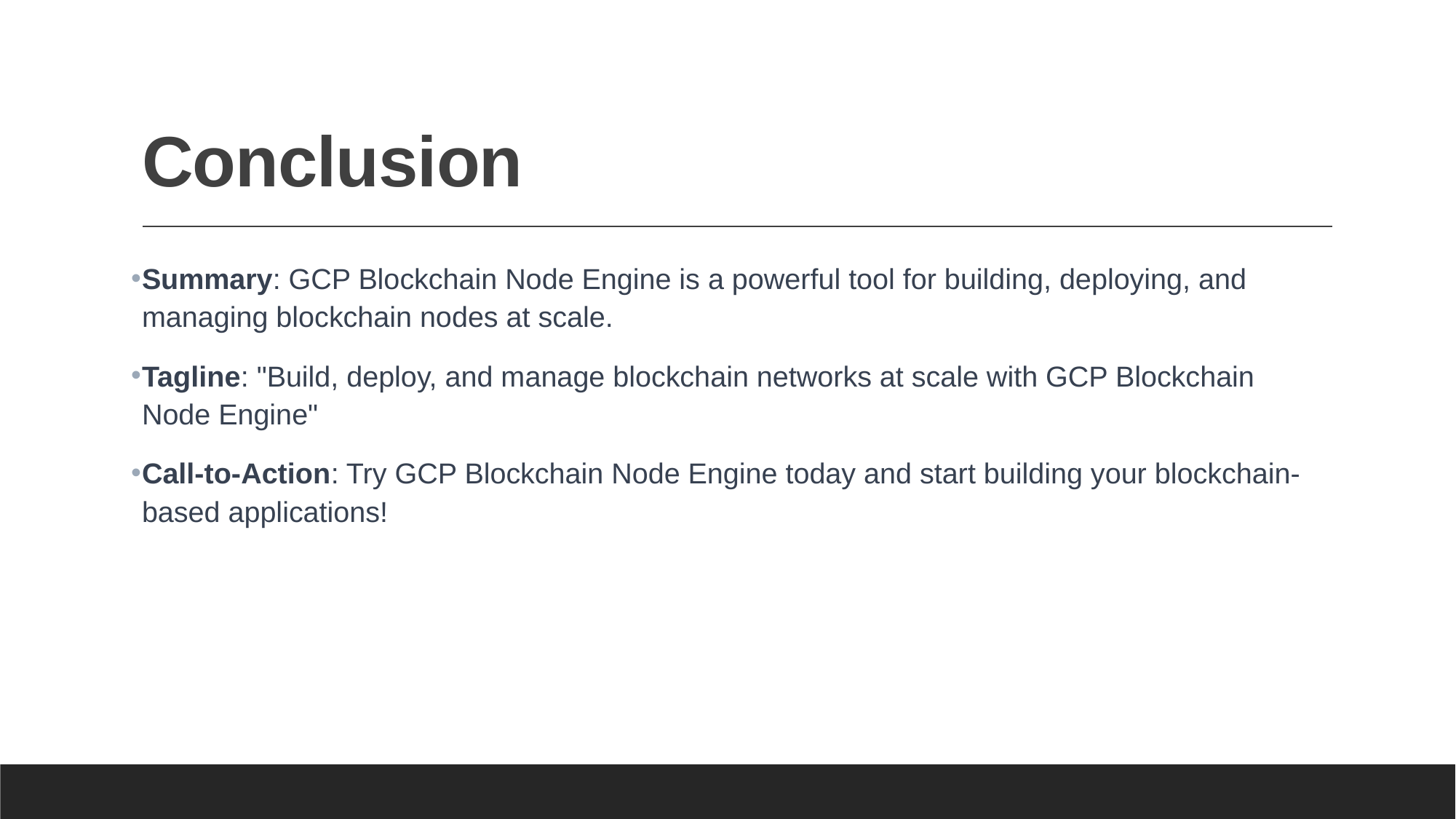

# Conclusion
Summary: GCP Blockchain Node Engine is a powerful tool for building, deploying, and managing blockchain nodes at scale.
Tagline: "Build, deploy, and manage blockchain networks at scale with GCP Blockchain Node Engine"
Call-to-Action: Try GCP Blockchain Node Engine today and start building your blockchain-based applications!